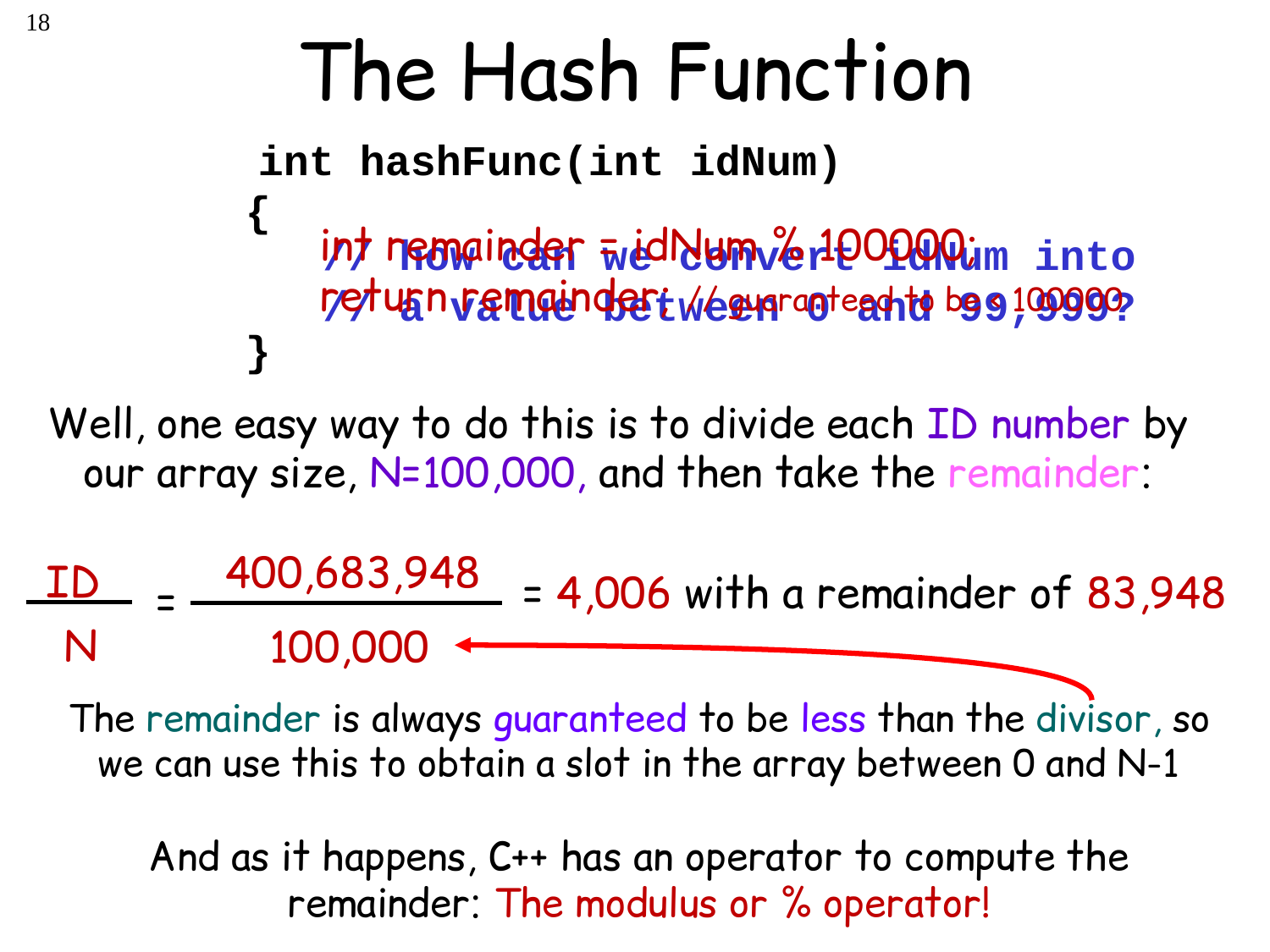

18
# The Hash Function
        int hashFunc(int idNum)
{

}
int remainder = idNum % 100000;
return remainder; // guaranteed to be < 100000
// how can we convert idNum into
// a value between 0 and 99,999?
Well, one easy way to do this is to divide each ID number by our array size, N=100,000, and then take the remainder:
400,683,948
 100,000
ID
N
=
= 4,006 with a remainder of 83,948
The remainder is always guaranteed to be less than the divisor, so we can use this to obtain a slot in the array between 0 and N-1

And as it happens, C++ has an operator to compute the remainder: The modulus or % operator!